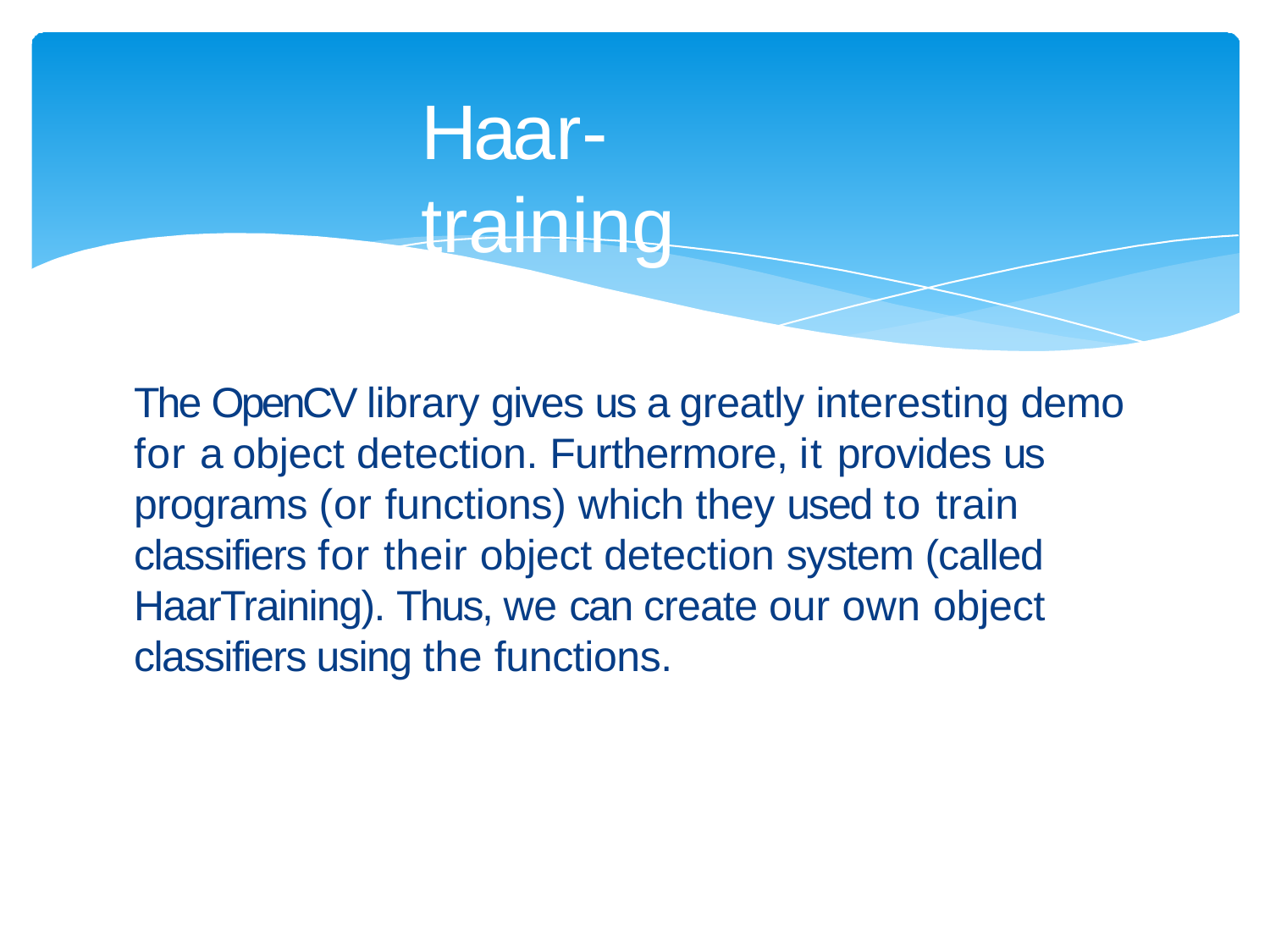

# Haar-training
The OpenCV library gives us a greatly interesting demo  for a object detection. Furthermore, it provides us  programs (or functions) which they used to train  classifiers for their object detection system (called  HaarTraining). Thus, we can create our own object  classifiers using the functions.